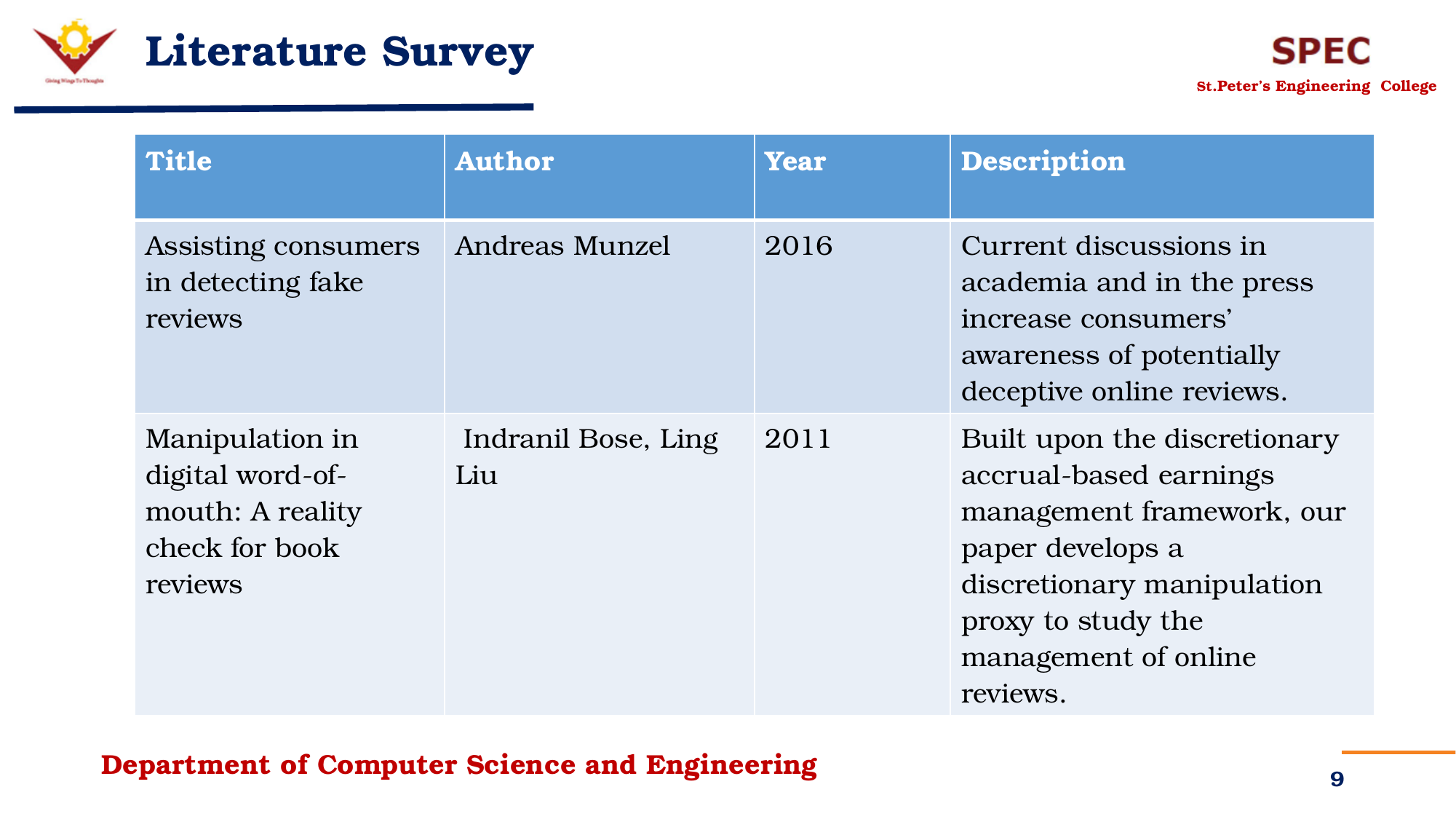

# Literature Survey
| Title | Author | Year | Description |
| --- | --- | --- | --- |
| Assisting consumers in detecting fake reviews | Andreas Munzel | 2016 | Current discussions in academia and in the press increase consumers’ awareness of potentially deceptive online reviews. |
| Manipulation in digital word-of-mouth: A reality check for book reviews | Indranil Bose, Ling Liu | 2011 | Built upon the discretionary accrual-based earnings management framework, our paper develops a discretionary manipulation proxy to study the management of online reviews. |
9